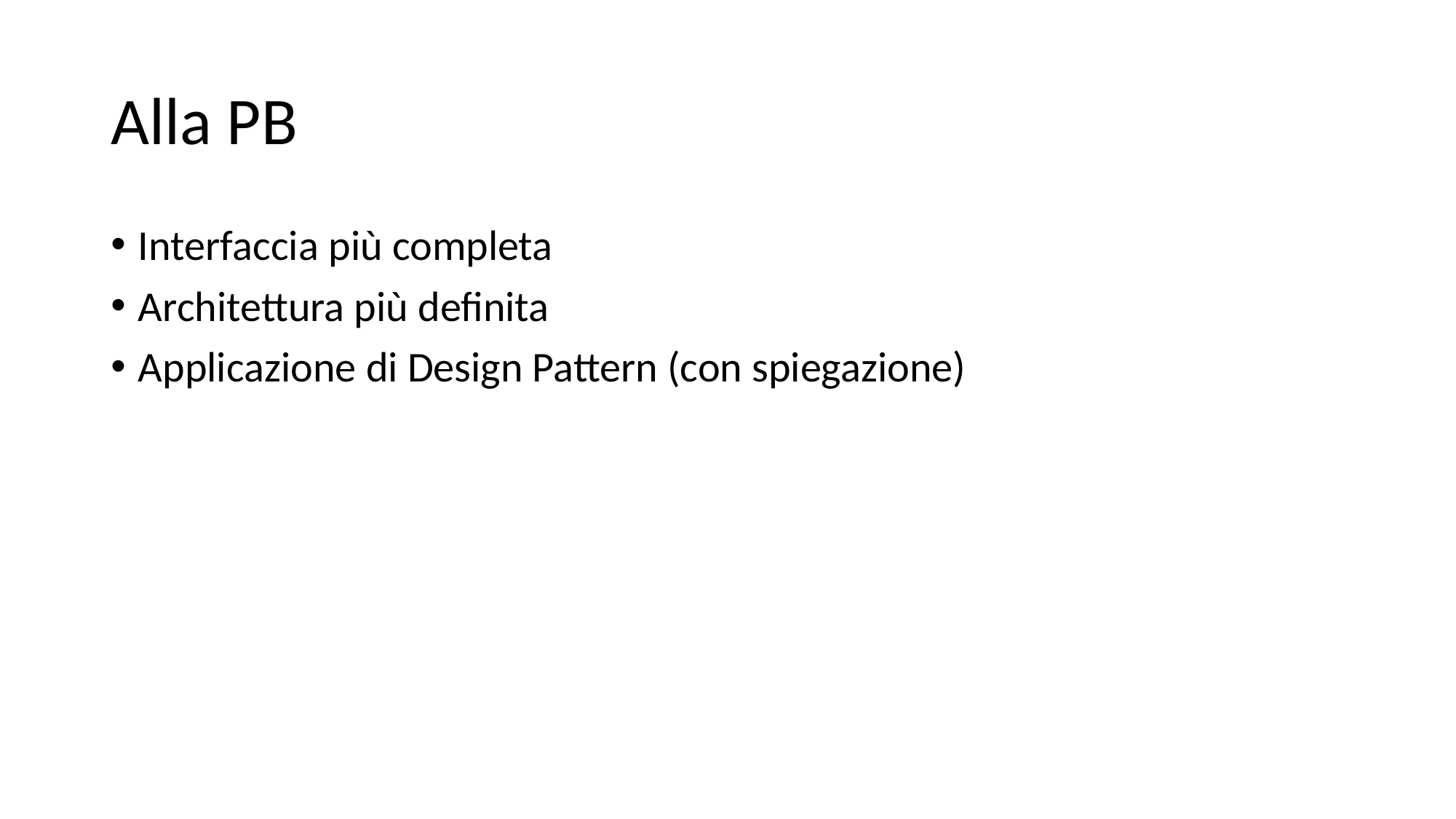

# Alla PB
Interfaccia più completa
Architettura più definita
Applicazione di Design Pattern (con spiegazione)